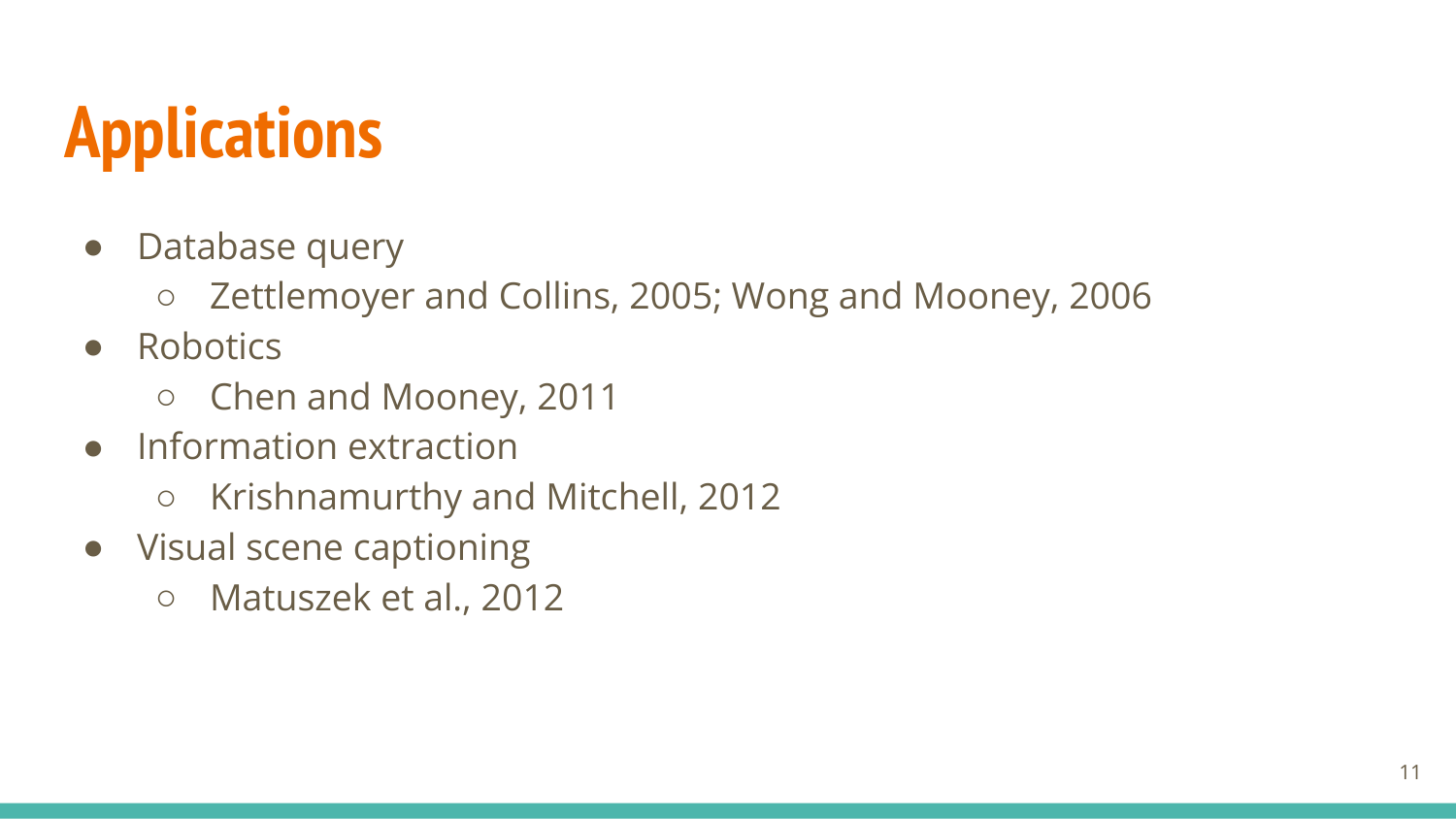

# Applications
Database query
Zettlemoyer and Collins, 2005; Wong and Mooney, 2006
Robotics
Chen and Mooney, 2011
Information extraction
Krishnamurthy and Mitchell, 2012
Visual scene captioning
Matuszek et al., 2012
11